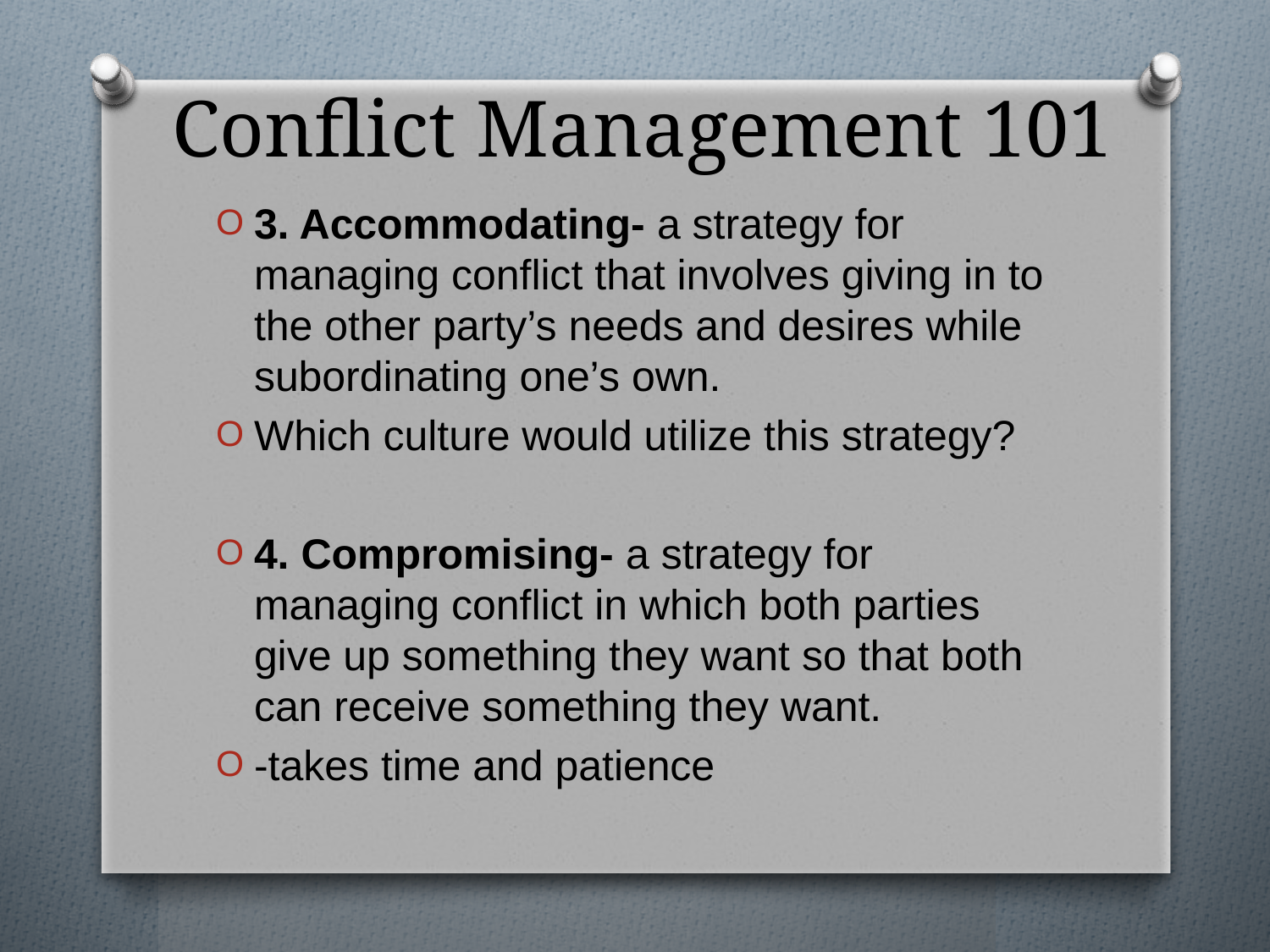

# Conflict Management 101
3. Accommodating- a strategy for managing conflict that involves giving in to the other party’s needs and desires while subordinating one’s own.
Which culture would utilize this strategy?

4. Compromising- a strategy for managing conflict in which both parties give up something they want so that both can receive something they want.
-takes time and patience